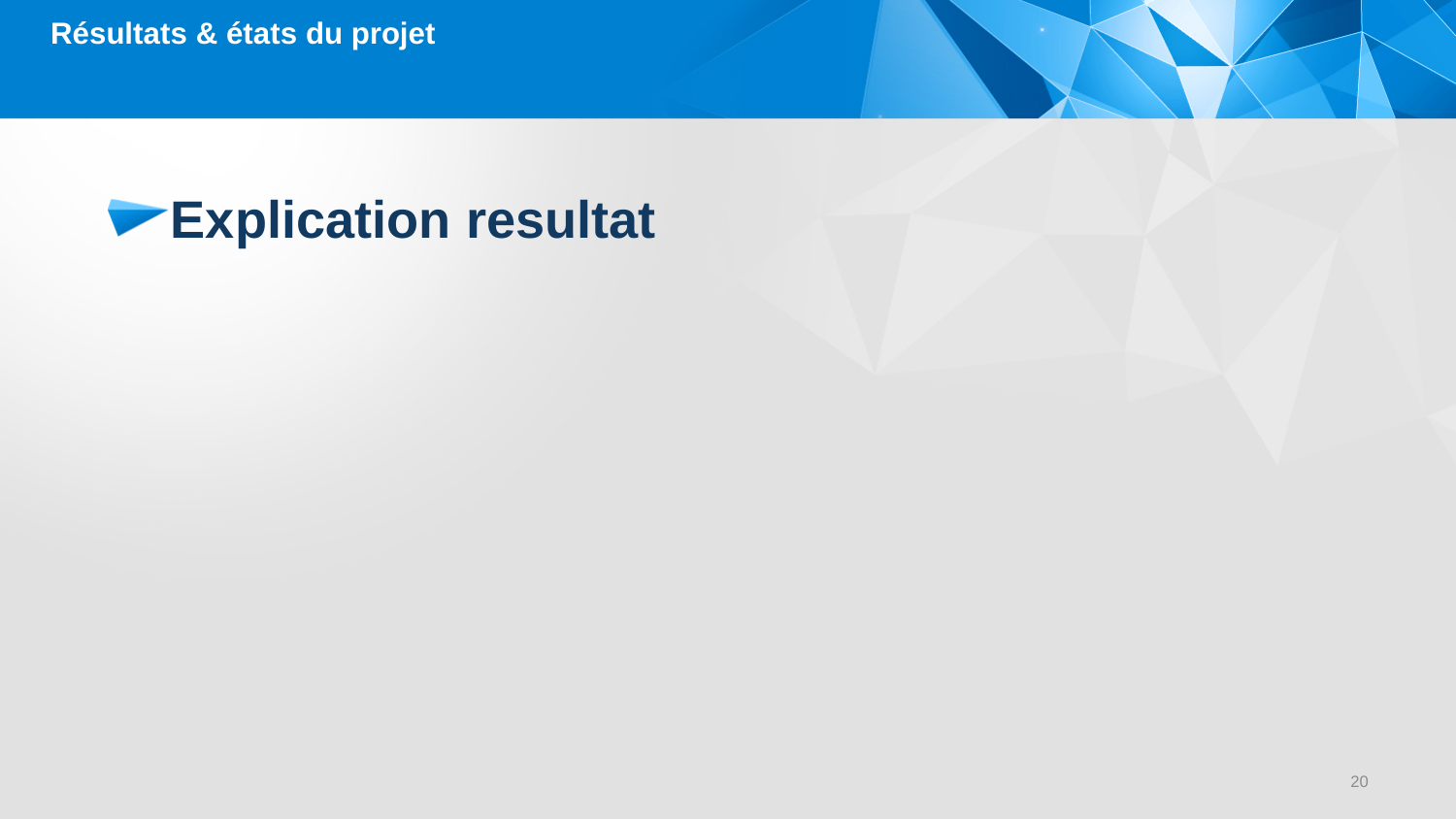

Résultats & états du projet
#
Explication resultat

20